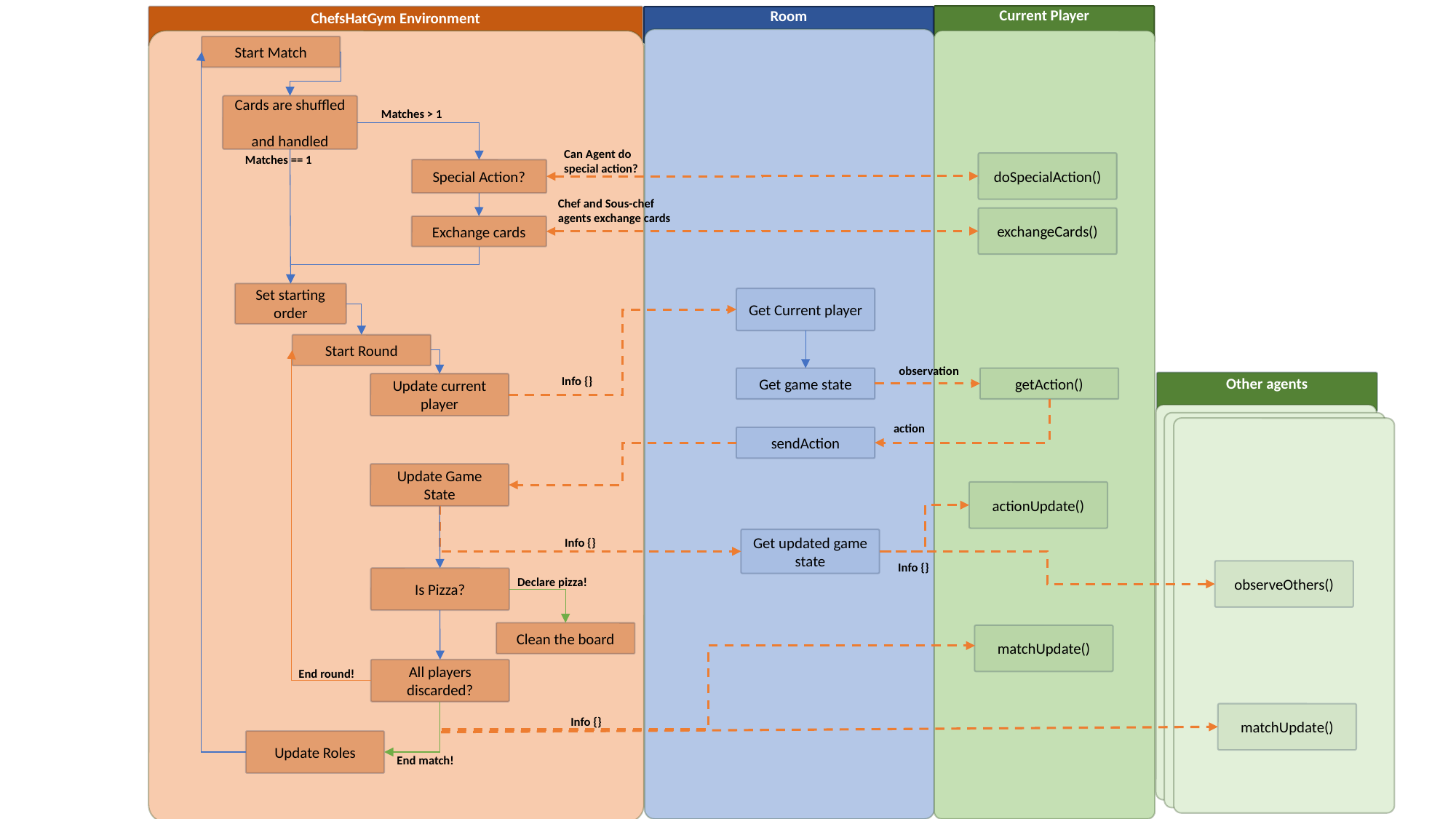

Current Player
ChefsHatGym Environment

Room

Start Match
Cards are shuffled
and handled
Matches > 1
Can Agent do
special action?
Matches == 1
doSpecialAction()
Special Action?
Chef and Sous-chef
agents exchange cards
exchangeCards()
Exchange cards
Set starting order
Get Current player
Start Round
observation
Info {}
getAction()
Get game state
Other agents
Update current player

action

sendAction
Update Game State
actionUpdate()
Get updated game state
Info {}
Info {}
observeOthers()
Is Pizza?
Declare pizza!
Clean the board
matchUpdate()
All players discarded?
End round!
matchUpdate()
Info {}
Update Roles
End match!